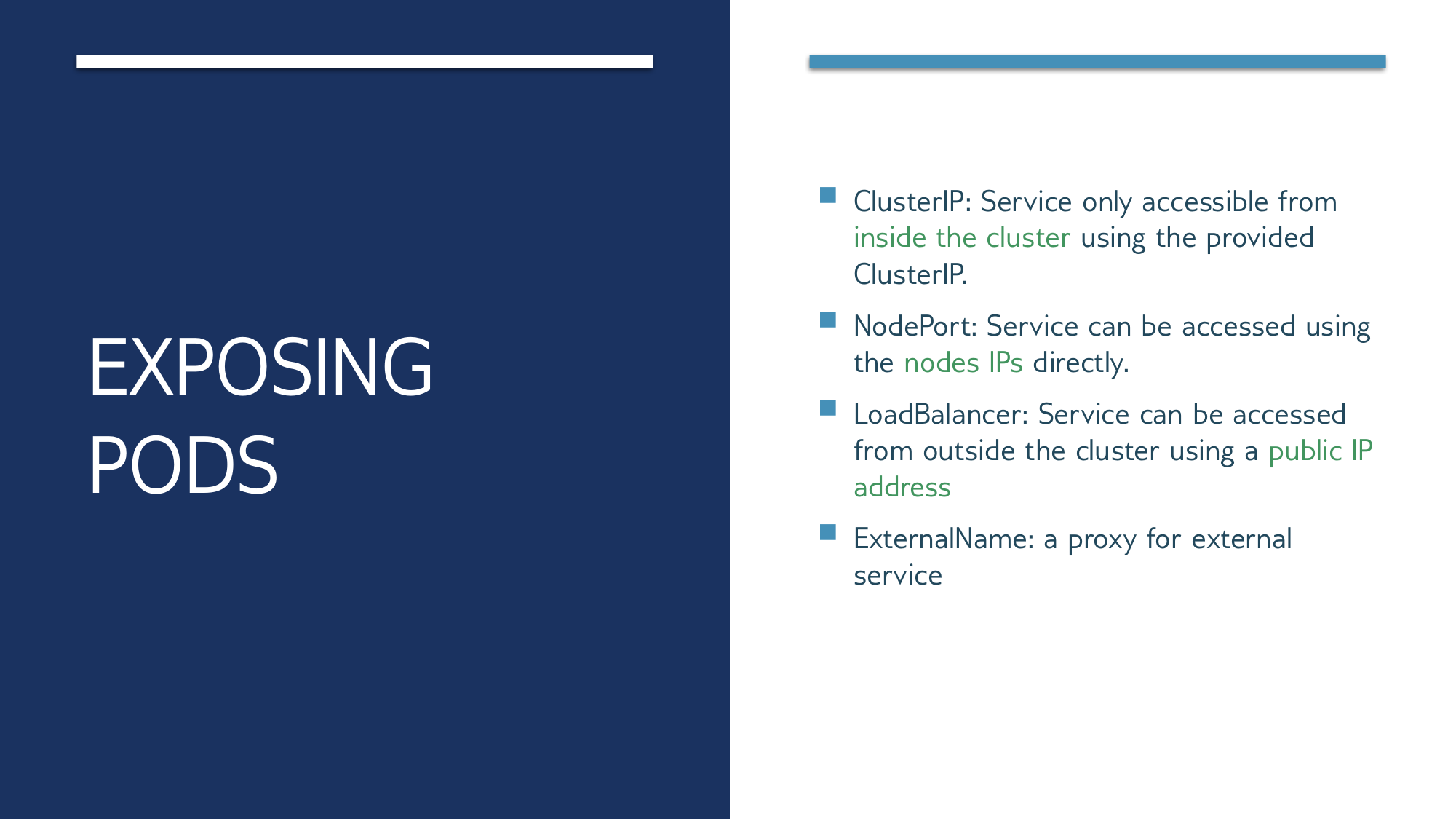

# Exposing Pods
ClusterIP: Service only accessible from inside the cluster using the provided ClusterIP.
NodePort: Service can be accessed using the nodes IPs directly.
LoadBalancer: Service can be accessed from outside the cluster using a public IP address
ExternalName: a proxy for external service